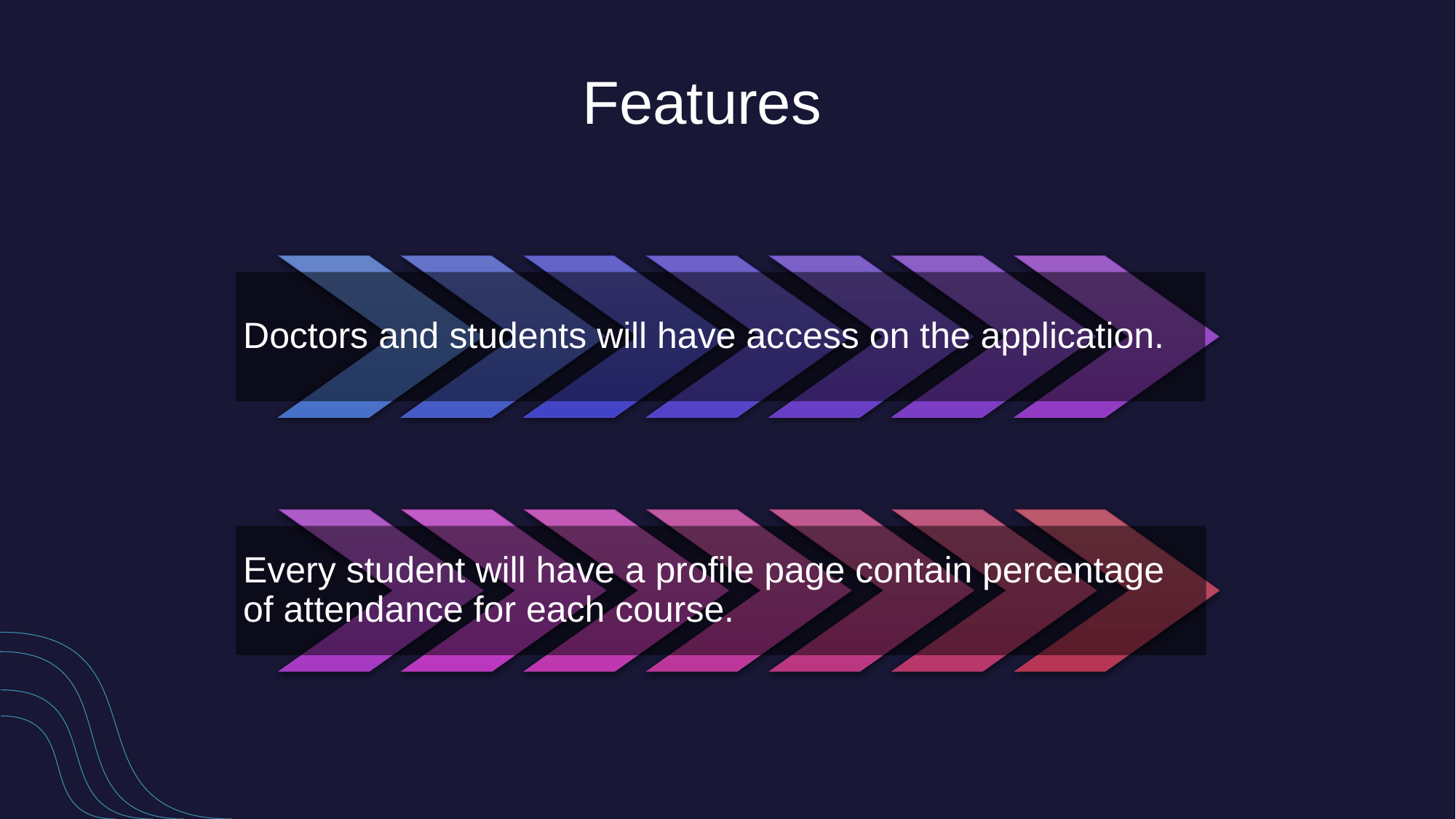

Features

Doctors and students will have access on the application.

Every student will have a profile page contain percentage of attendance for each course.